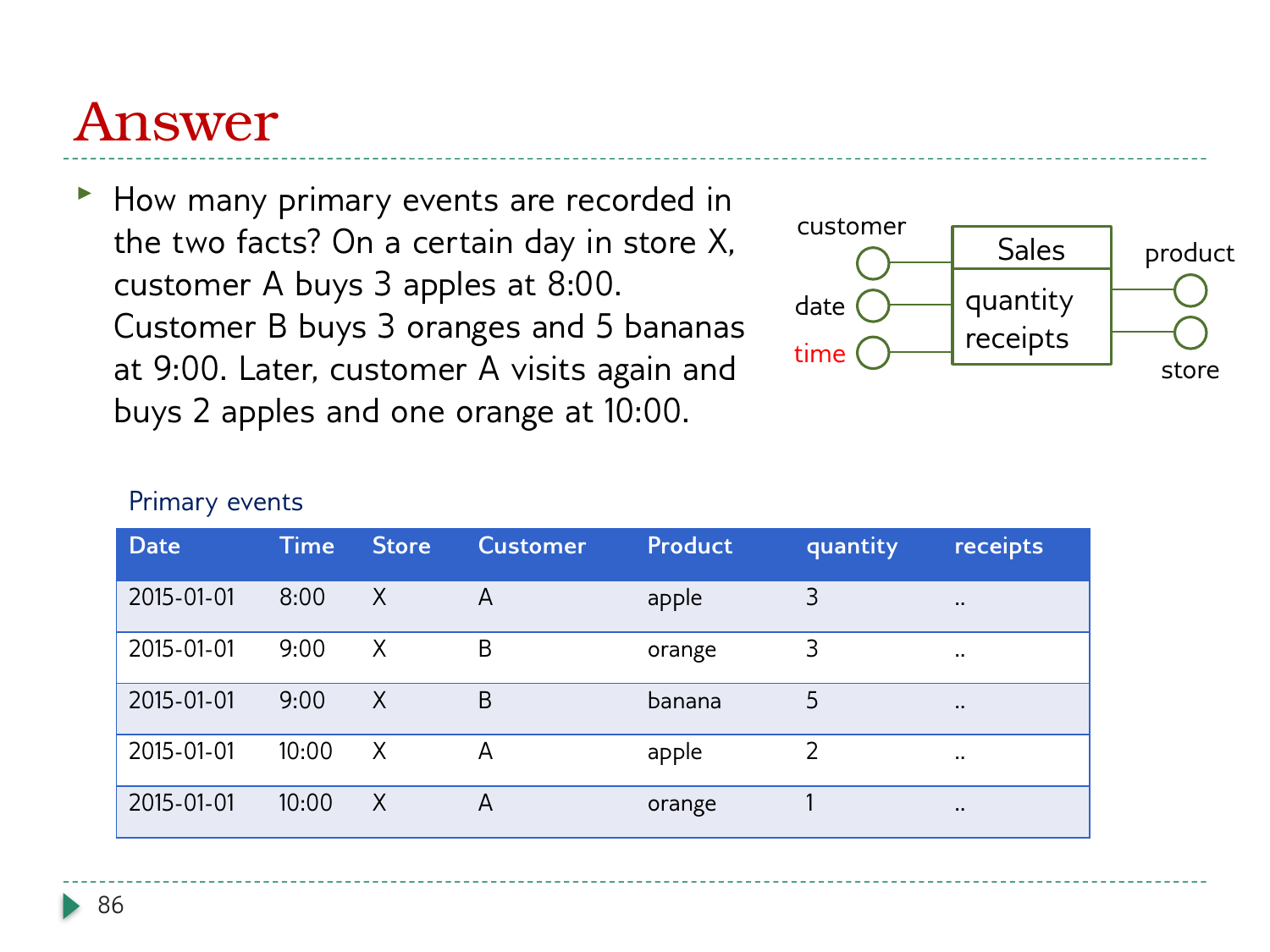

# Answer
How many primary events are recorded in the two facts? On a certain day in store X, customer A buys 3 apples at 8:00. Customer B buys 3 oranges and 5 bananas at 9:00. Later, customer A visits again and buys 2 apples and one orange at 10:00.
customer
Sales
product

quantity
receipts

date

time

store
Primary events
| Date | Time | Store | Customer | Product | quantity | receipts |
| --- | --- | --- | --- | --- | --- | --- |
| 2015-01-01 | 8:00 | X | A | apple | 3 | .. |
| 2015-01-01 | 9:00 | X | B | orange | 3 | .. |
| 2015-01-01 | 9:00 | X | B | banana | 5 | .. |
| 2015-01-01 | 10:00 | X | A | apple | 2 | .. |
| 2015-01-01 | 10:00 | X | A | orange | 1 | .. |
86